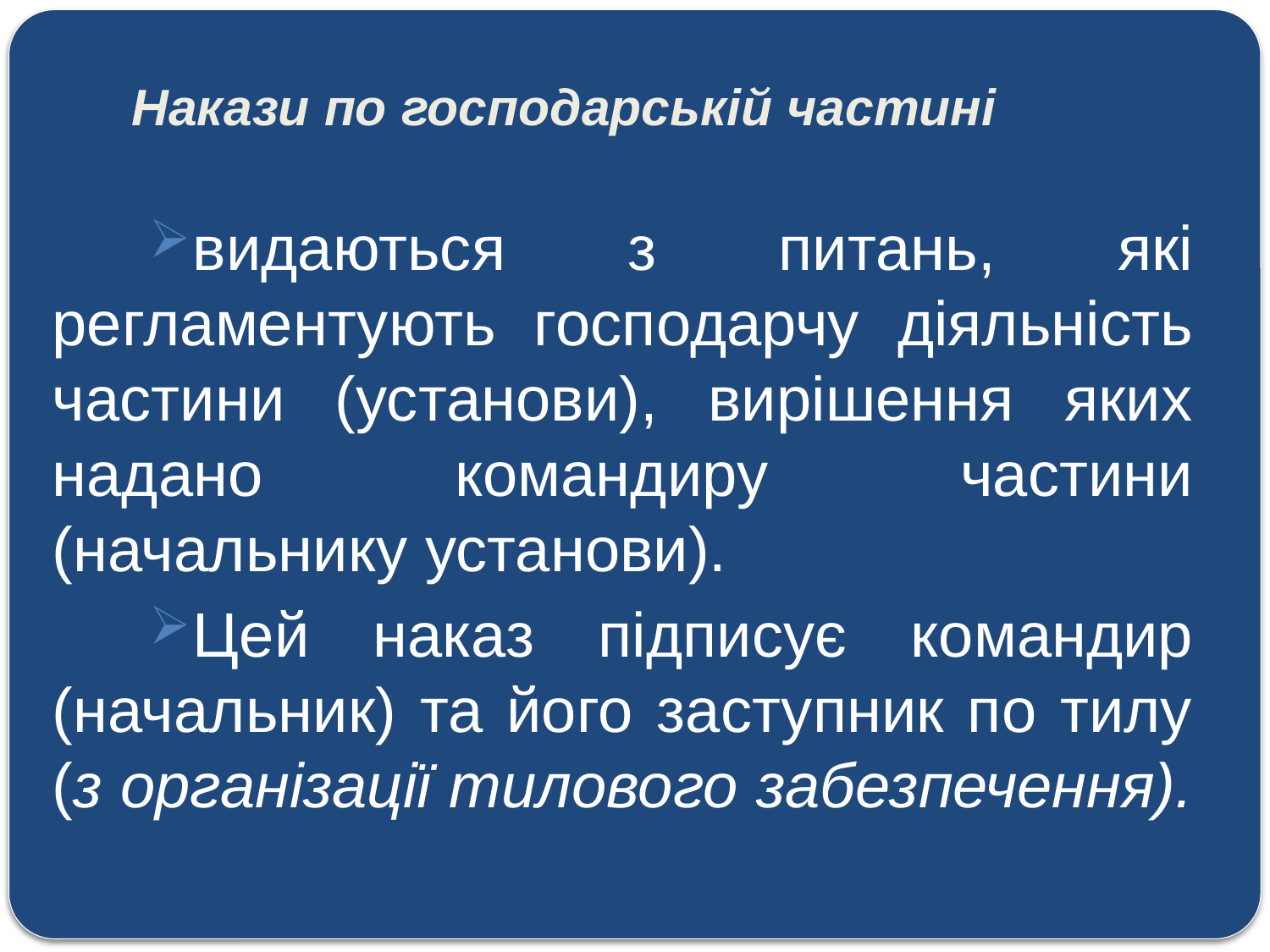

# Накази по господарській частині
видаються з питань, які регламентують господарчу діяльність частини (установи), вирішення яких надано командиру частини (начальнику установи).
Цей наказ підписує командир (начальник) та його заступник по тилу (з організації тилового забезпечення).